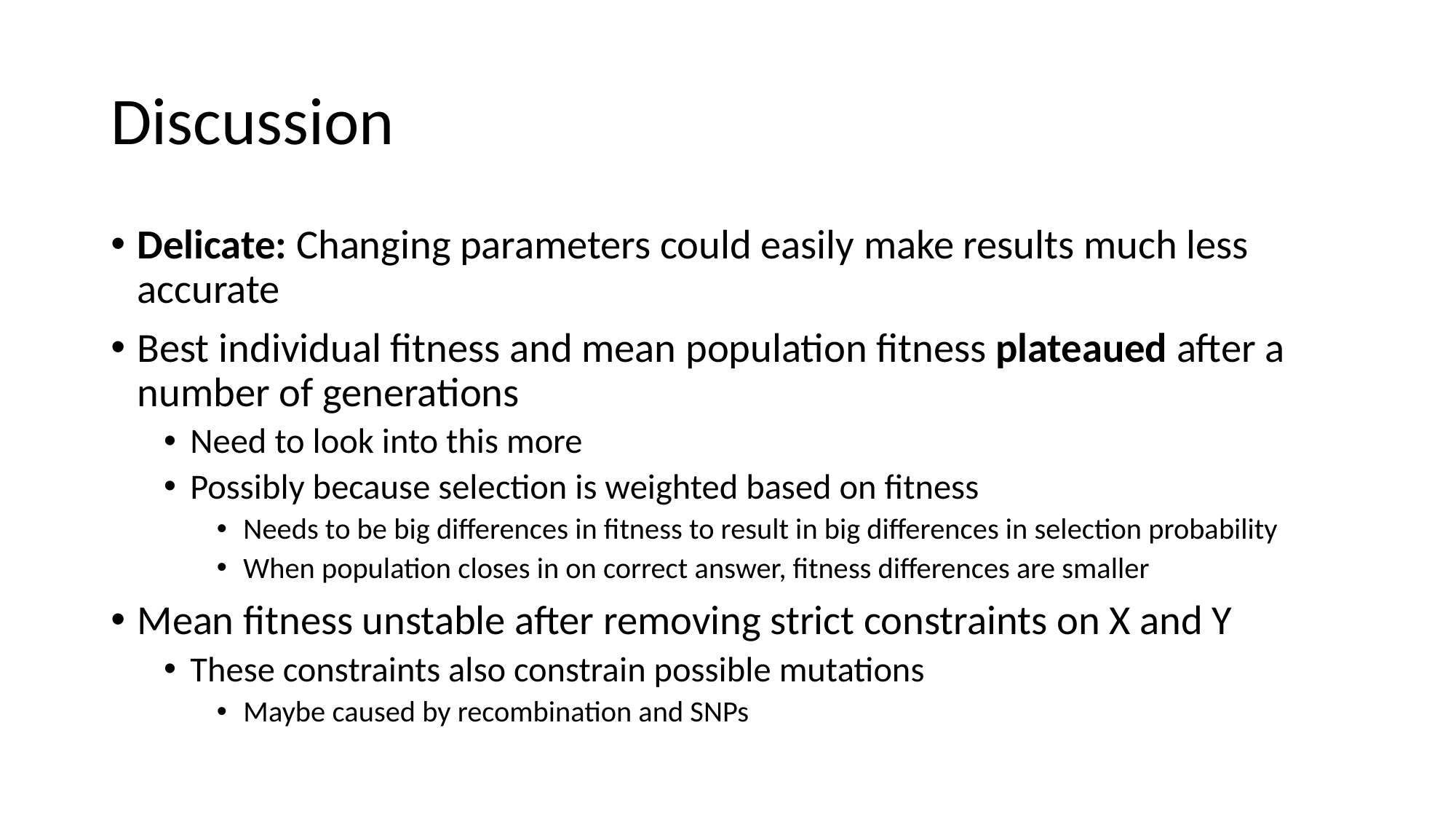

# Discussion
Delicate: Changing parameters could easily make results much less accurate
Best individual fitness and mean population fitness plateaued after a number of generations
Need to look into this more
Possibly because selection is weighted based on fitness
Needs to be big differences in fitness to result in big differences in selection probability
When population closes in on correct answer, fitness differences are smaller
Mean fitness unstable after removing strict constraints on X and Y
These constraints also constrain possible mutations
Maybe caused by recombination and SNPs